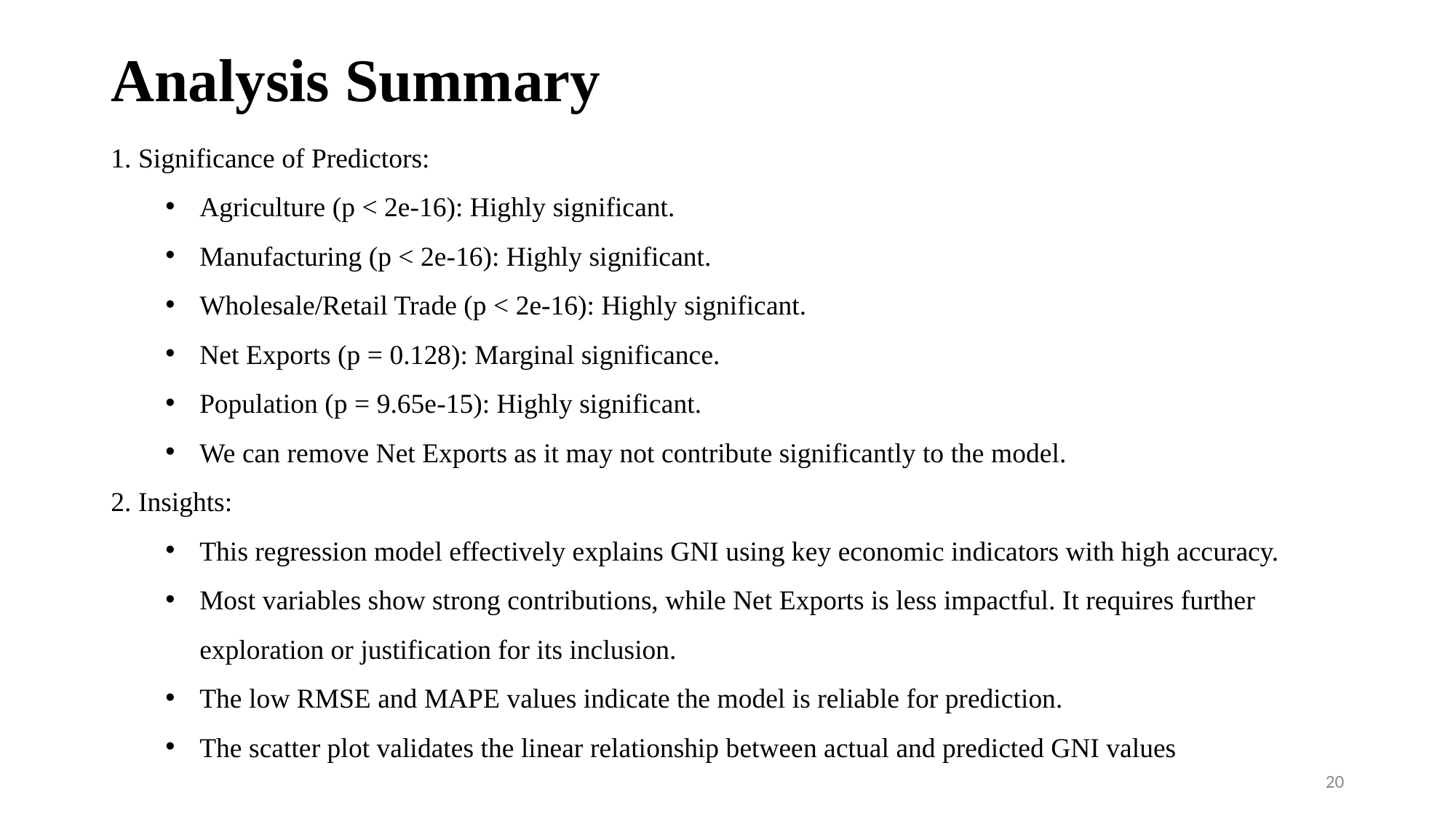

Analysis Summary
1. Significance of Predictors:
Agriculture (p < 2e-16): Highly significant.
Manufacturing (p < 2e-16): Highly significant.
Wholesale/Retail Trade (p < 2e-16): Highly significant.
Net Exports (p = 0.128): Marginal significance.
Population (p = 9.65e-15): Highly significant.
We can remove Net Exports as it may not contribute significantly to the model.
2. Insights:
This regression model effectively explains GNI using key economic indicators with high accuracy.
Most variables show strong contributions, while Net Exports is less impactful. It requires further exploration or justification for its inclusion.
The low RMSE and MAPE values indicate the model is reliable for prediction.
The scatter plot validates the linear relationship between actual and predicted GNI values
20